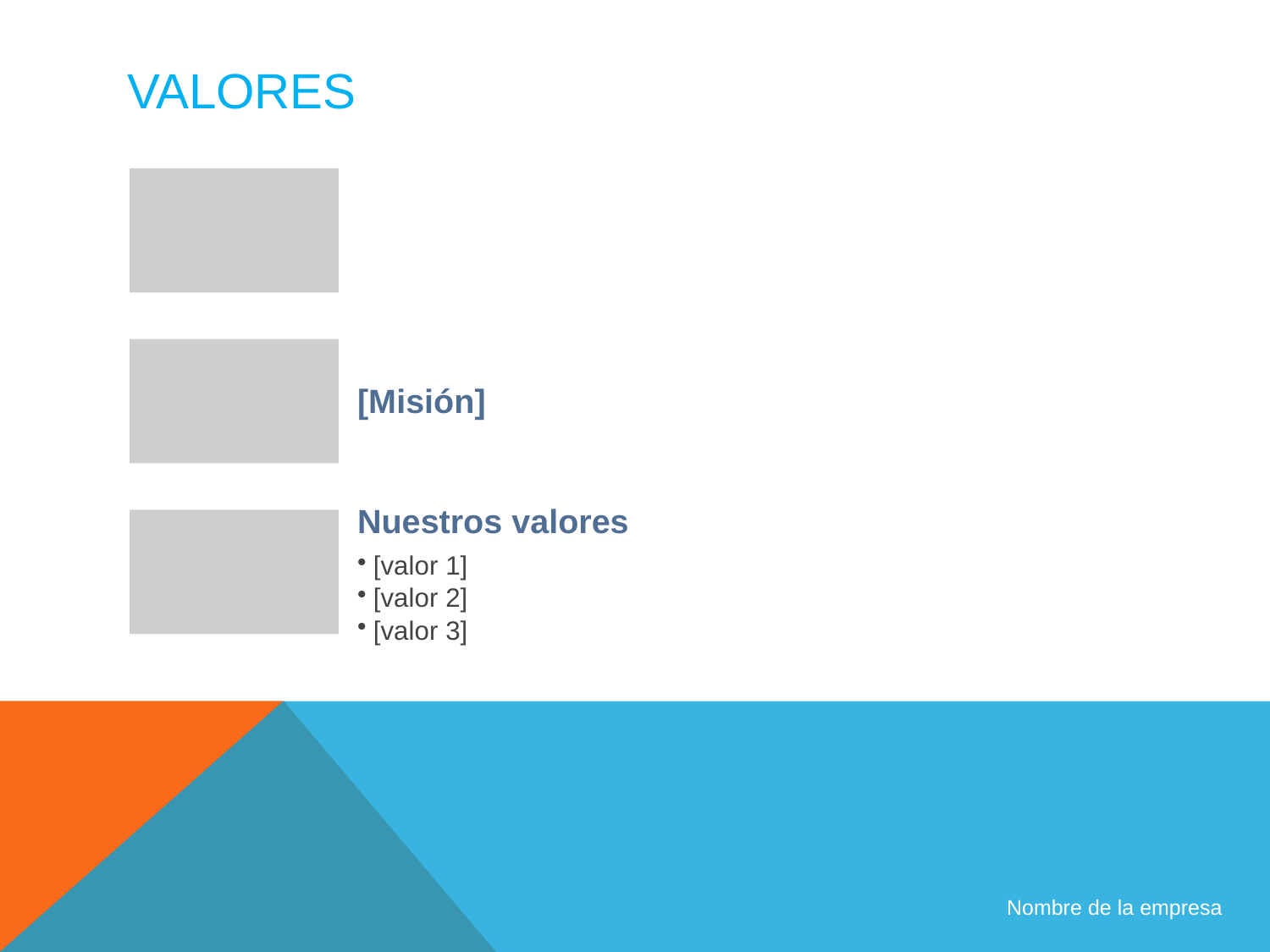

# VALORES
[Visión]
[Misión]
Nuestros valores
[valor 1]
[valor 2]
[valor 3]
Nombre de la empresa